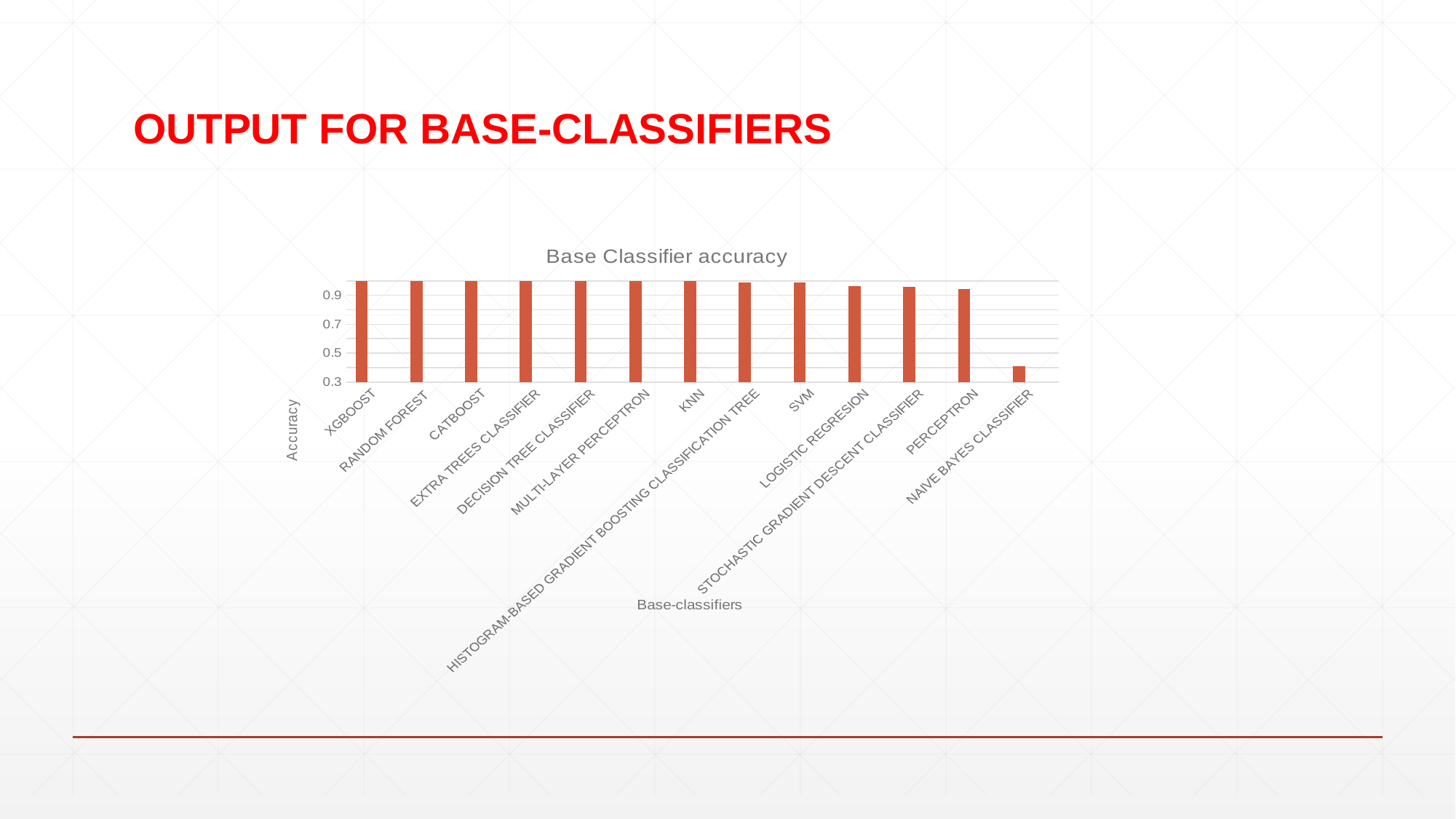

# OUTPUT FOR BASE-CLASSIFIERS

### Chart: Base Classifier accuracy

| Category | Series 1 | Column1 | Column2 |
|---|---|---|---|
| XGBOOST | 0.99884 | None | None |
| RANDOM FOREST  | 0.99857 | None | None |
| CATBOOST | 0.99837 | None | None |
| EXTRA TREES CLASSIFIER | 0.99829 | None | None |
| DECISION TREE CLASSIFIER | 0.99753 | None | None |
| MULTI-LAYER PERCEPTRON | 0.99611 | None | None |
| KNN | 0.99599 | None | None |
| HISTOGRAM-BASED GRADIENT BOOSTING CLASSIFICATION TREE | 0.99019 | None | None |
| SVM | 0.99019 | None | None |
| LOGISTIC REGRESION | 0.96265 | None | None |
| STOCHASTIC GRADIENT DESCENT CLASSIFIER | 0.96054 | None | None |
| PERCEPTRON | 0.94256 | None | None |
| NAIVE BAYES CLASSIFIER | 0.41039 | None | None |